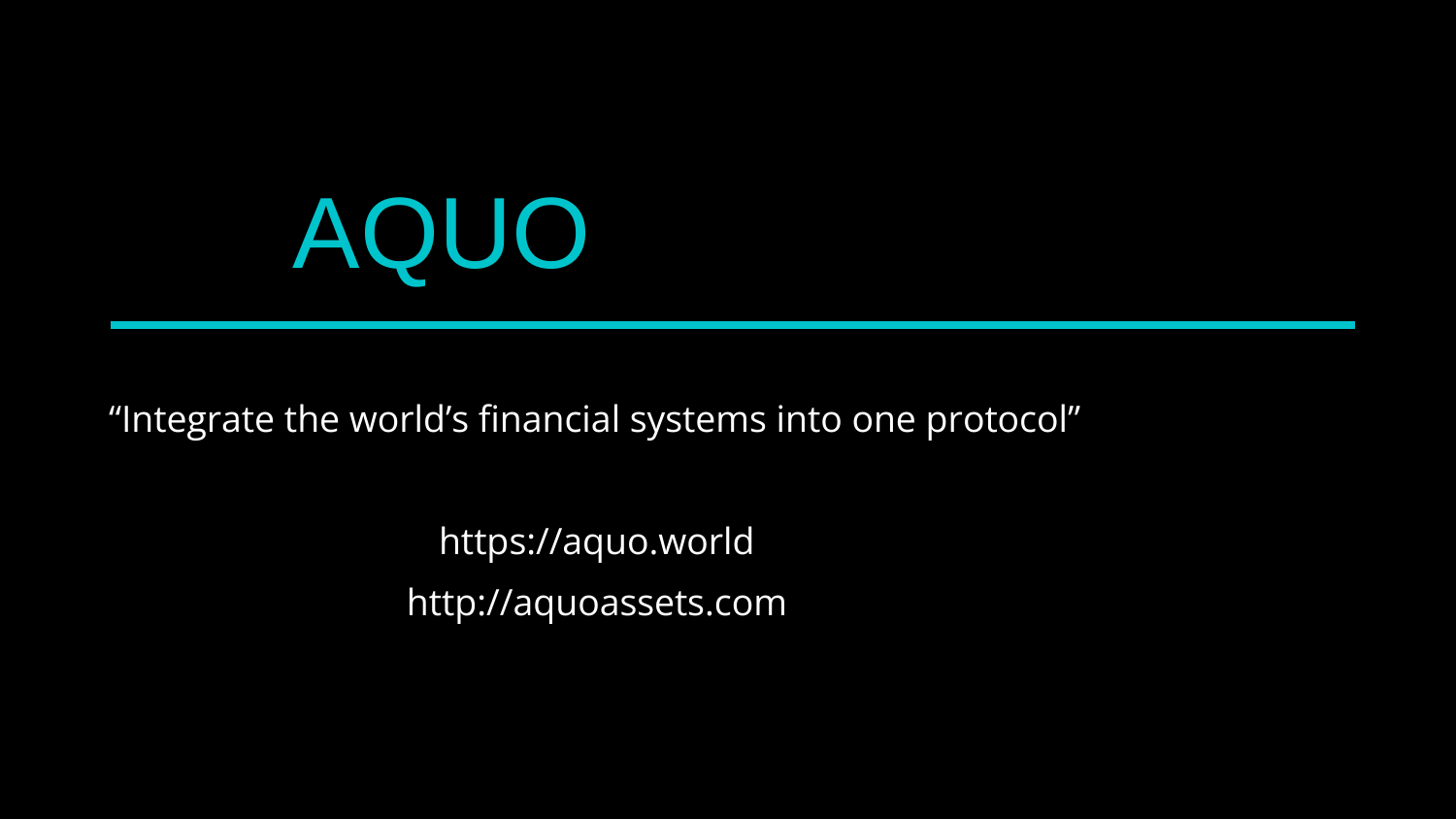

AQUO
“Integrate the world’s financial systems into one protocol”

https://aquo.world
http://aquoassets.com